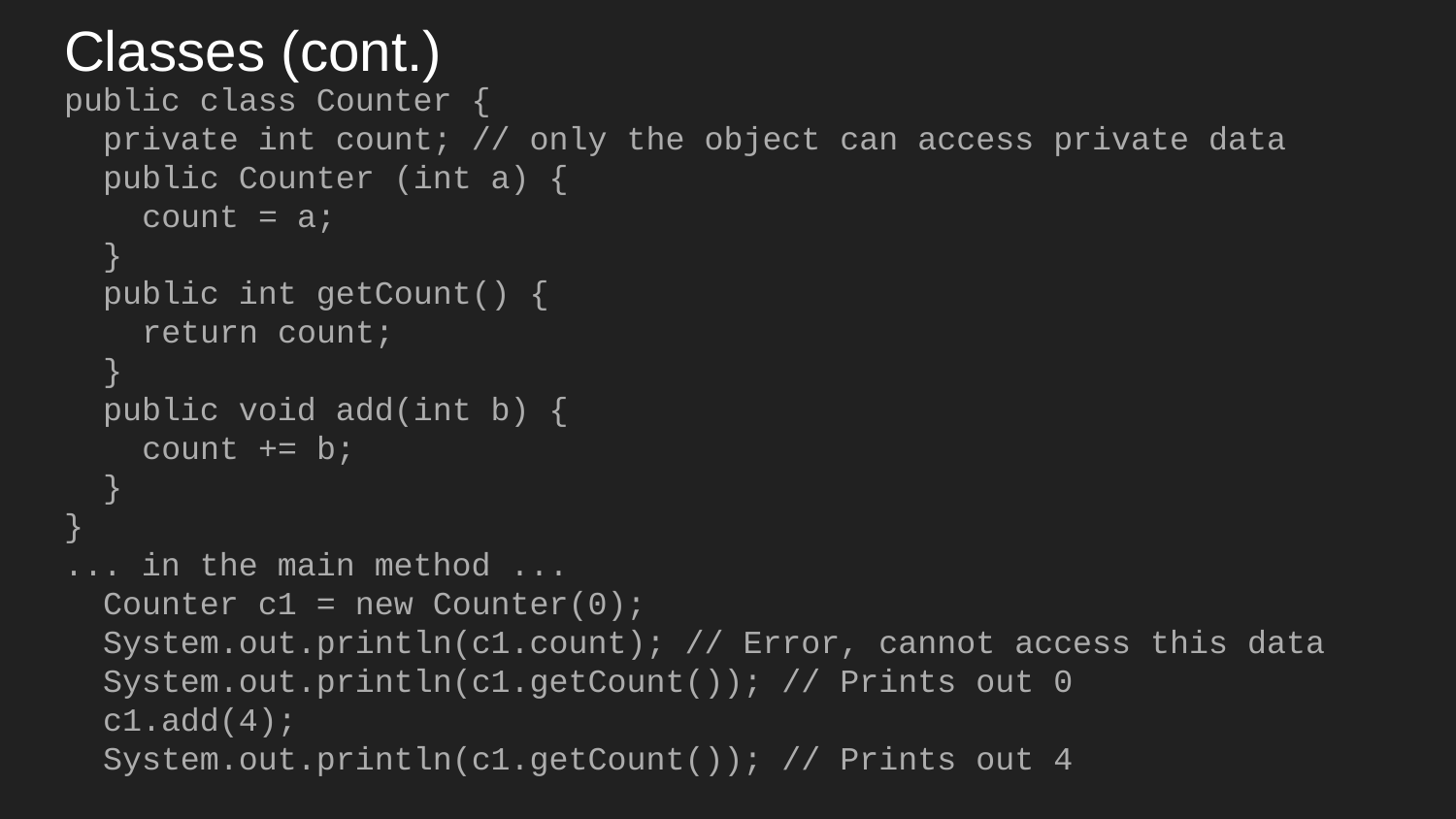

# Classes (cont.)
public class Counter {
  private int count; // only the object can access private data
  public Counter (int a) {
    count = a;
  }
  public int getCount() {
    return count;
  }
  public void add(int b) {
    count += b;
  }
}
... in the main method ...
  Counter c1 = new Counter(0);
  System.out.println(c1.count); // Error, cannot access this data
  System.out.println(c1.getCount()); // Prints out 0
  c1.add(4);
  System.out.println(c1.getCount()); // Prints out 4